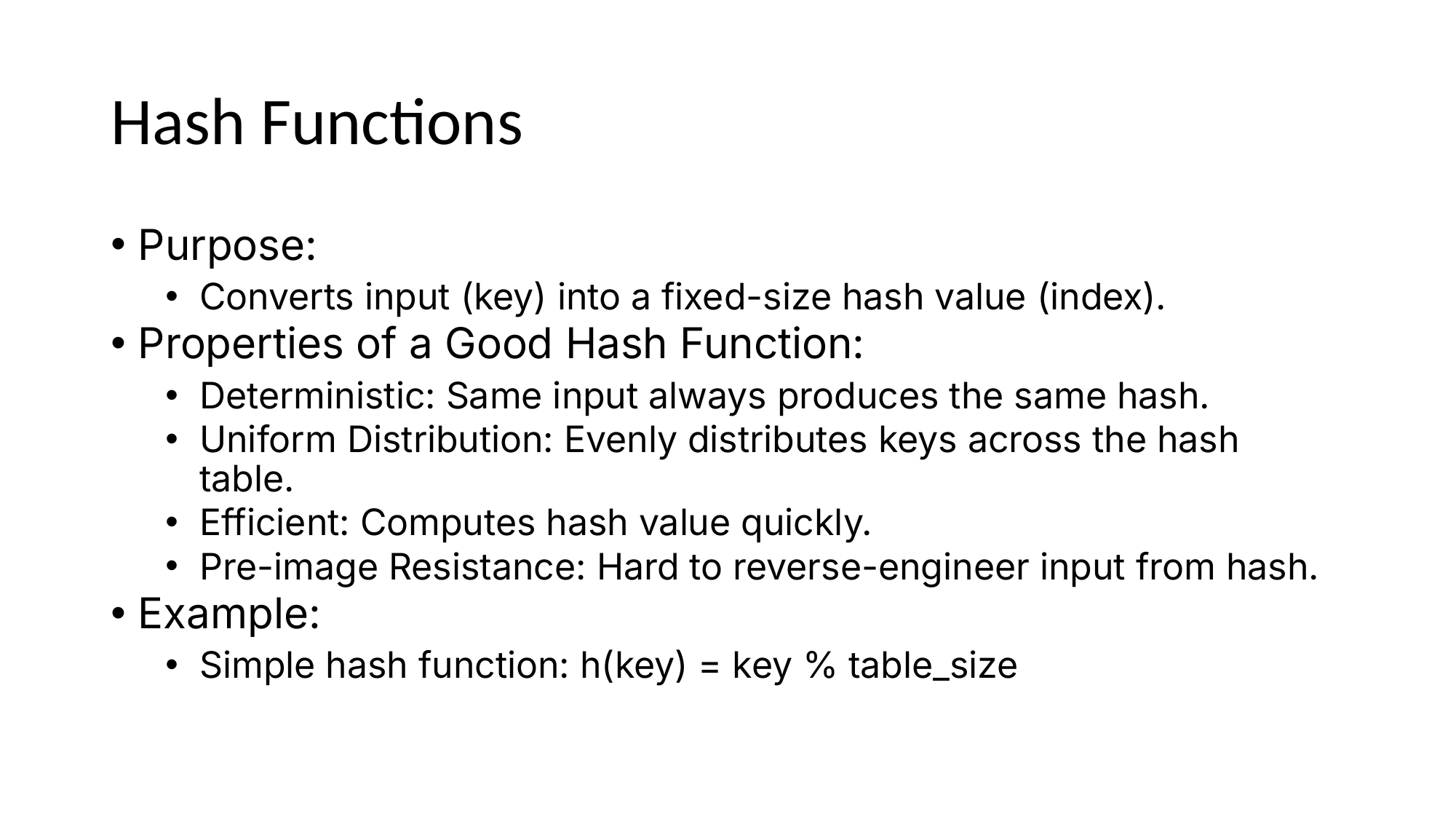

# Hash Functions
Purpose:
Converts input (key) into a fixed-size hash value (index).
Properties of a Good Hash Function:
Deterministic: Same input always produces the same hash.
Uniform Distribution: Evenly distributes keys across the hash table.
Efficient: Computes hash value quickly.
Pre-image Resistance: Hard to reverse-engineer input from hash.
Example:
Simple hash function: h(key) = key % table_size